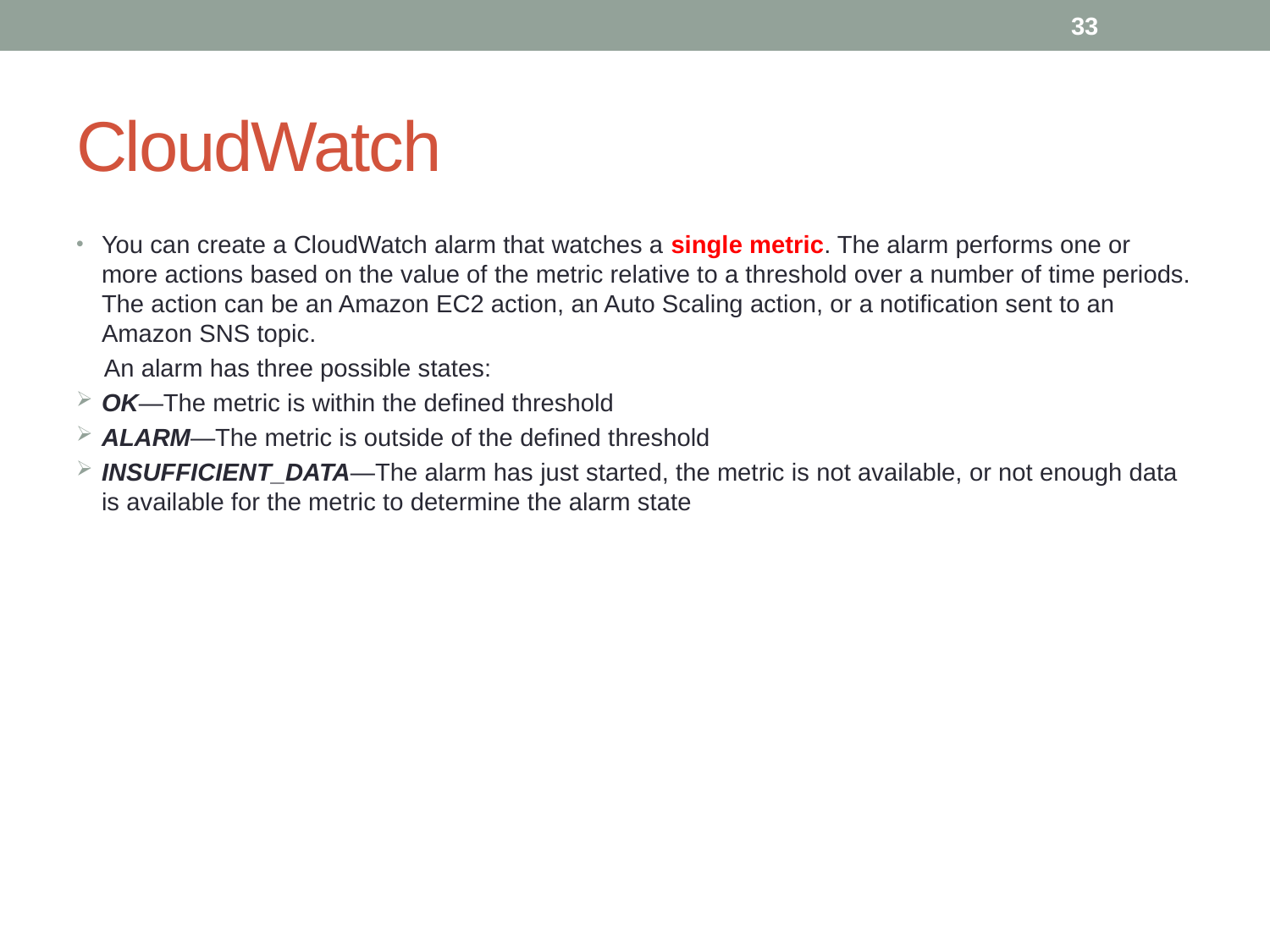

33
# CloudWatch
You can create a CloudWatch alarm that watches a single metric. The alarm performs one or more actions based on the value of the metric relative to a threshold over a number of time periods. The action can be an Amazon EC2 action, an Auto Scaling action, or a notification sent to an Amazon SNS topic.
    An alarm has three possible states:
OK—The metric is within the defined threshold
ALARM—The metric is outside of the defined threshold
INSUFFICIENT_DATA—The alarm has just started, the metric is not available, or not enough data is available for the metric to determine the alarm state